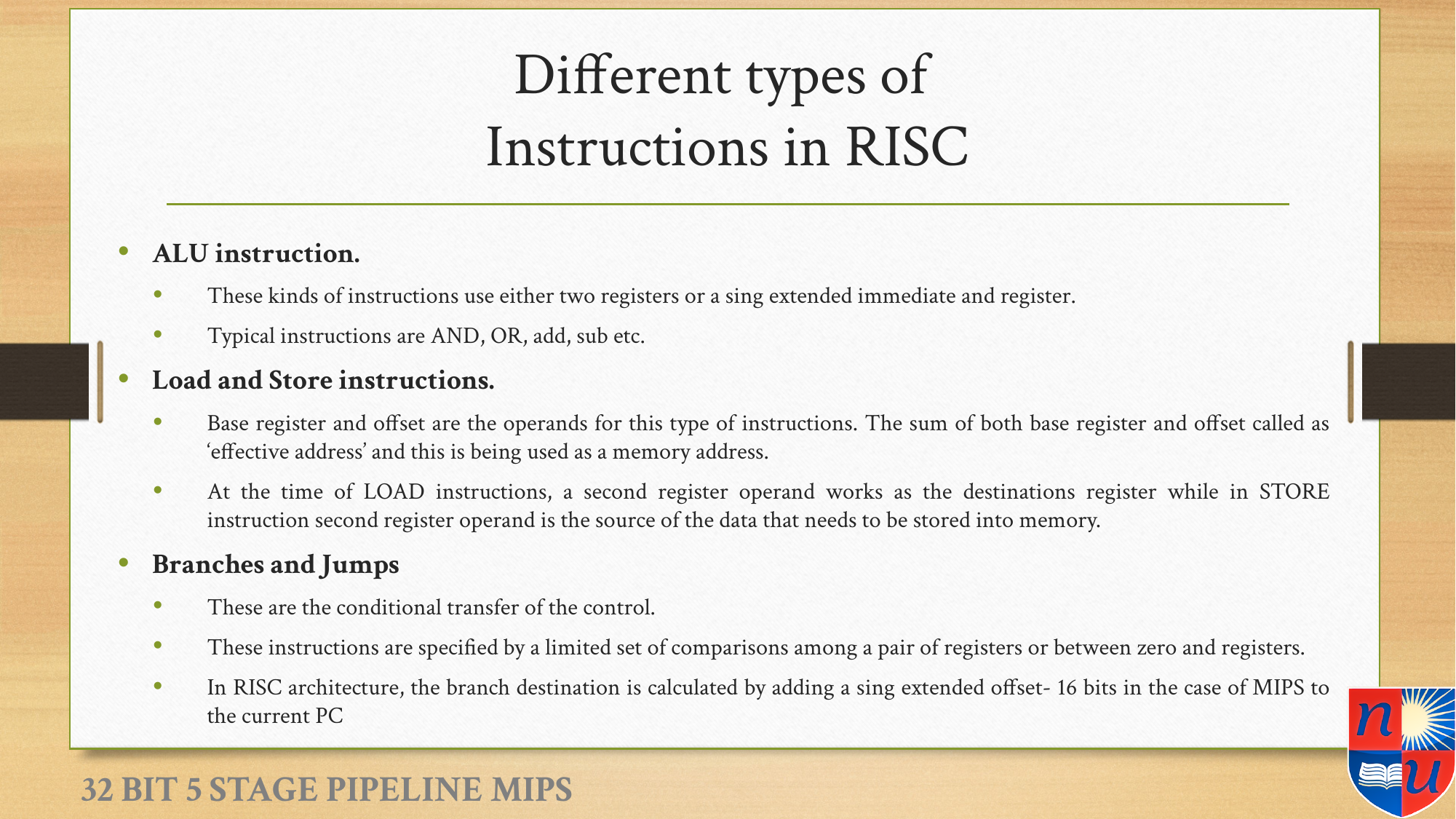

# Different types of Instructions in RISC
ALU instruction.
These kinds of instructions use either two registers or a sing extended immediate and register.
Typical instructions are AND, OR, add, sub etc.
Load and Store instructions.
Base register and offset are the operands for this type of instructions. The sum of both base register and offset called as ‘effective address’ and this is being used as a memory address.
At the time of LOAD instructions, a second register operand works as the destinations register while in STORE instruction second register operand is the source of the data that needs to be stored into memory.
Branches and Jumps
These are the conditional transfer of the control.
These instructions are specified by a limited set of comparisons among a pair of registers or between zero and registers.
In RISC architecture, the branch destination is calculated by adding a sing extended offset- 16 bits in the case of MIPS to the current PC